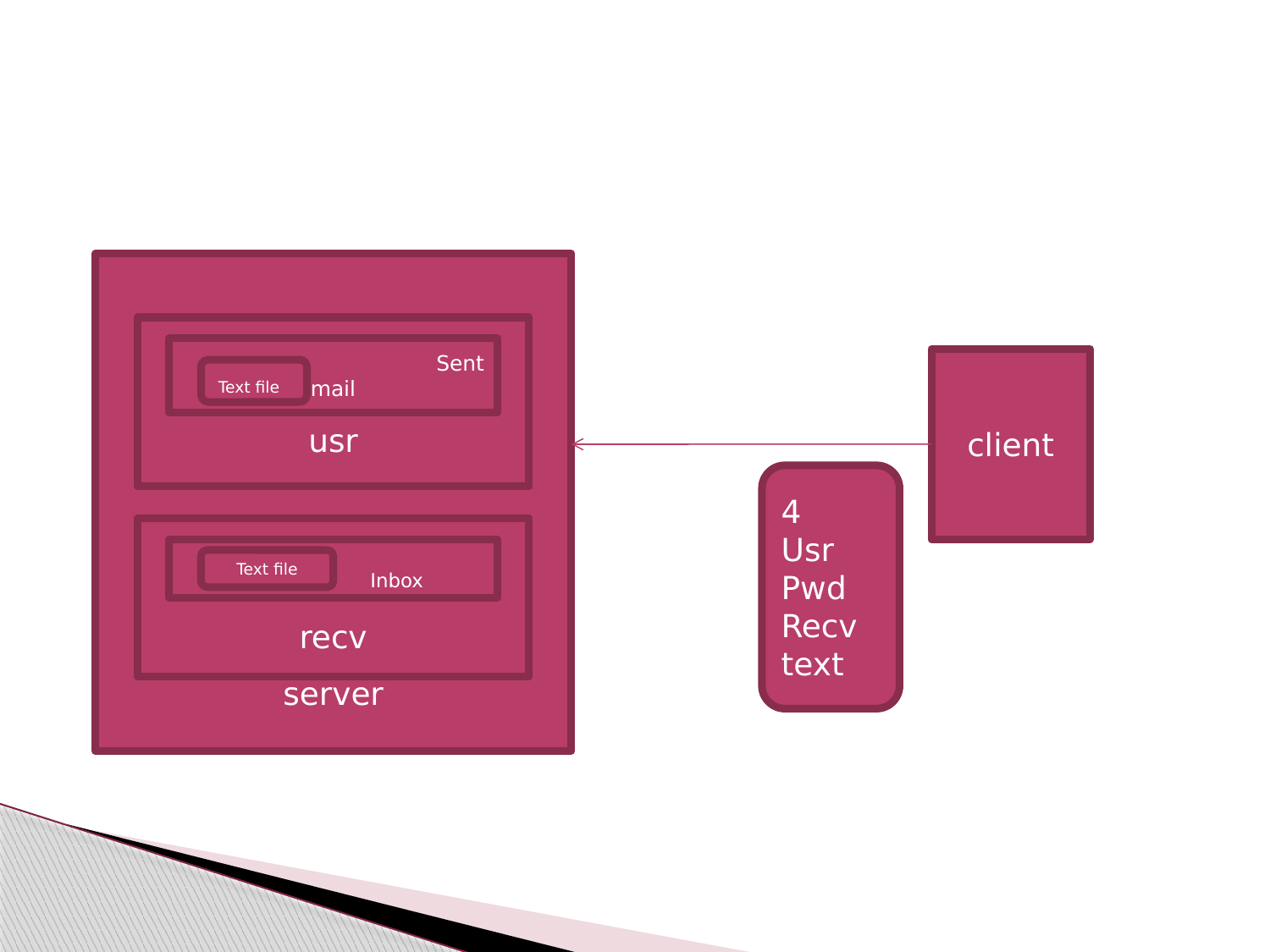

server

usr
		Sent mail
client
Text file
4
Usr
Pwd
Recv
text

recv
			Inbox
Text file